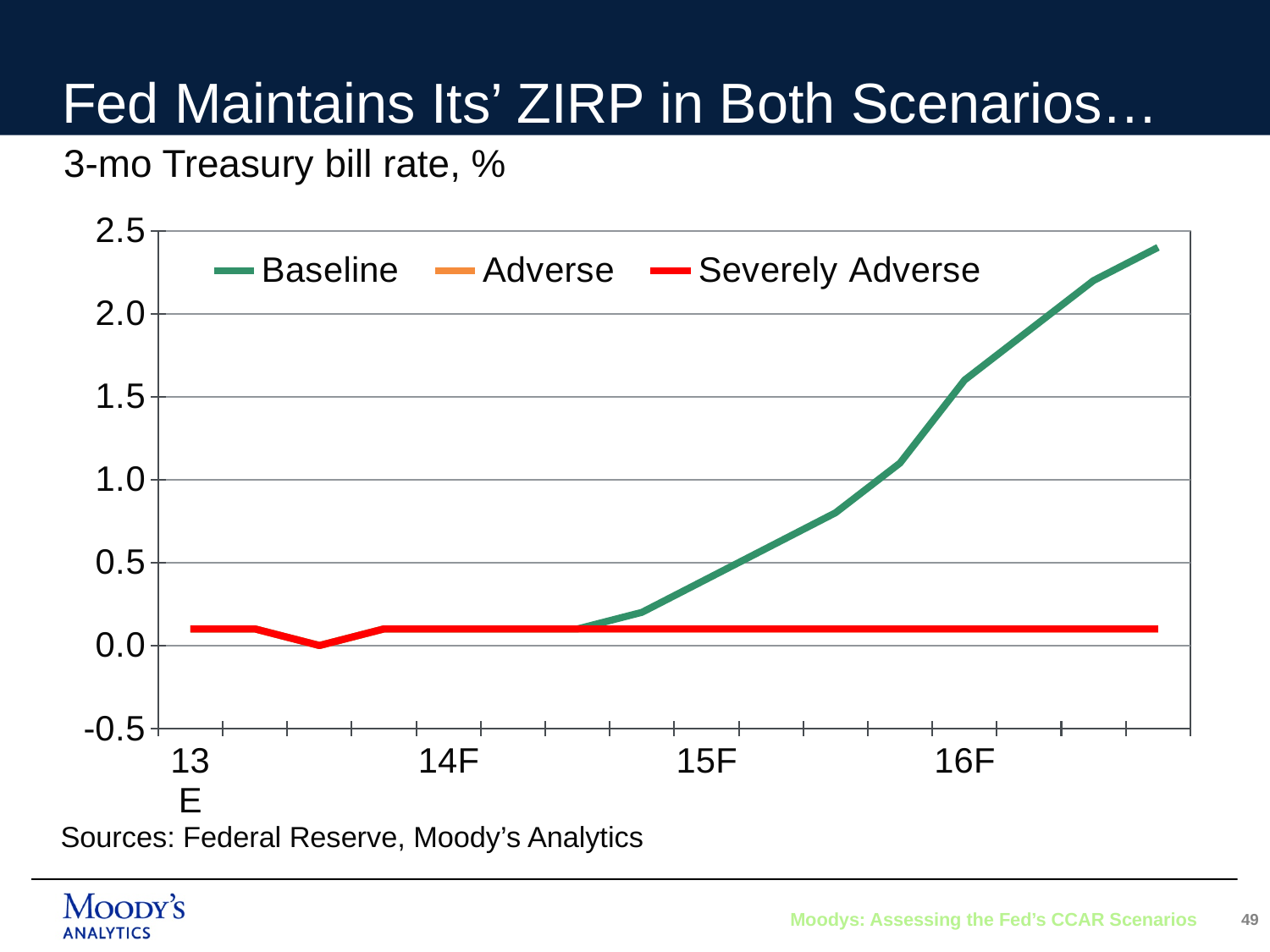

# Fed Maintains Its’ ZIRP in Both Scenarios…
3-mo Treasury bill rate, %

### Chart

| Category | Baseline | Adverse | Severely Adverse |
|---|---|---|---|
| 13E | 0.1 | 0.1 | 0.1 |
|  | 0.1 | 0.1 | 0.1 |
|  | 0.0 | 0.0 | 0.0 |
|  | 0.1 | 0.1 | 0.1 |
| 14F | 0.1 | 0.1 | 0.1 |
|  | 0.1 | 0.1 | 0.1 |
|  | 0.1 | 0.1 | 0.1 |
|  | 0.2 | 0.1 | 0.1 |
| 15F | 0.4 | 0.1 | 0.1 |
|  | 0.6 | 0.1 | 0.1 |
|  | 0.8 | 0.1 | 0.1 |
|  | 1.1 | 0.1 | 0.1 |
| 16F | 1.6 | 0.1 | 0.1 |
Sources: Federal Reserve, Moody’s Analytics
Moodys: Assessing the Fed’s CCAR Scenarios